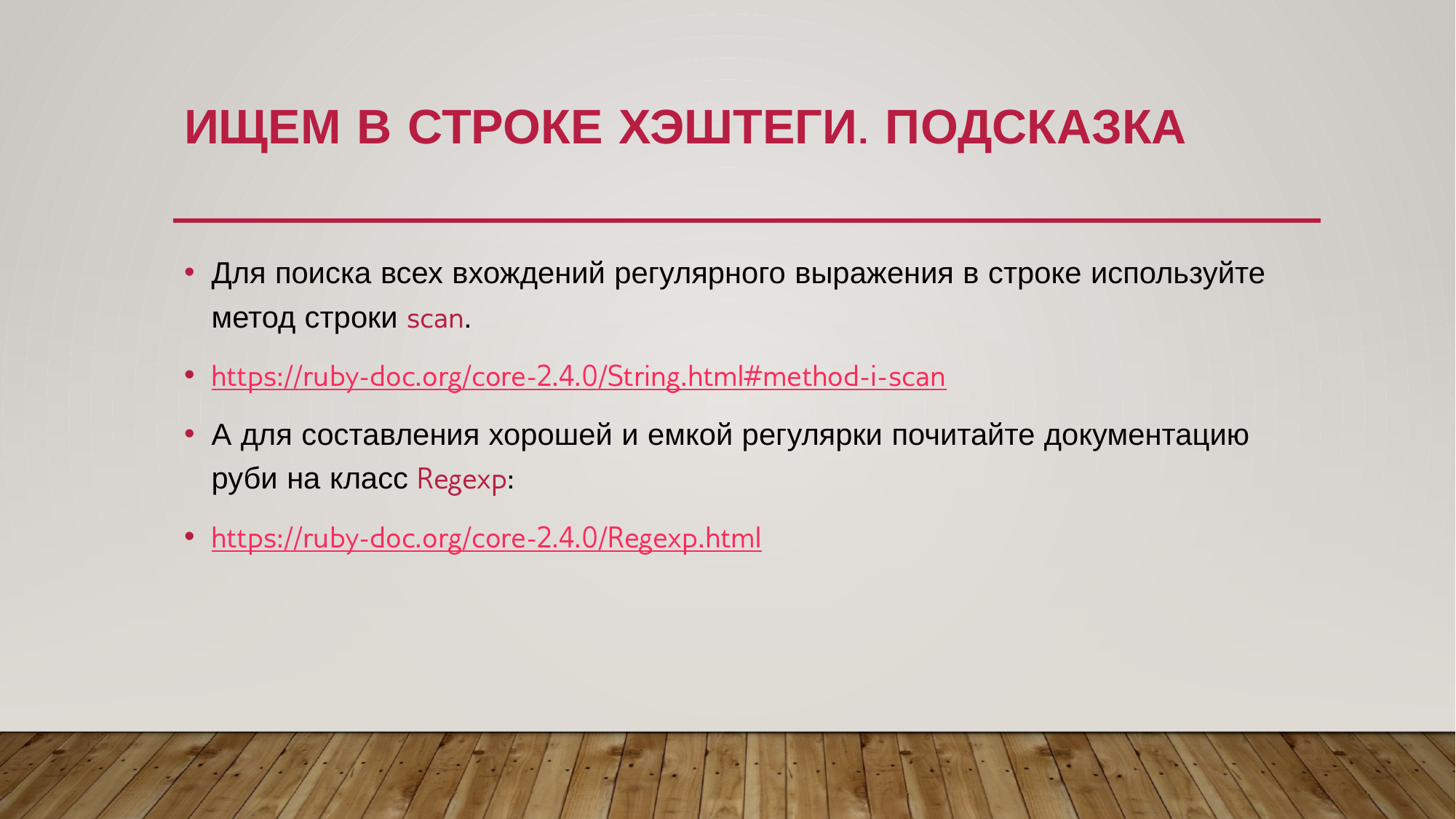

# Ищем в строке хэштеги. подсказка
Для поиска всех вхождений регулярного выражения в строке используйте метод строки scan.
https://ruby-doc.org/core-2.4.0/String.html#method-i-scan
А для составления хорошей и емкой регулярки почитайте документацию руби на класс Regexp:
https://ruby-doc.org/core-2.4.0/Regexp.html